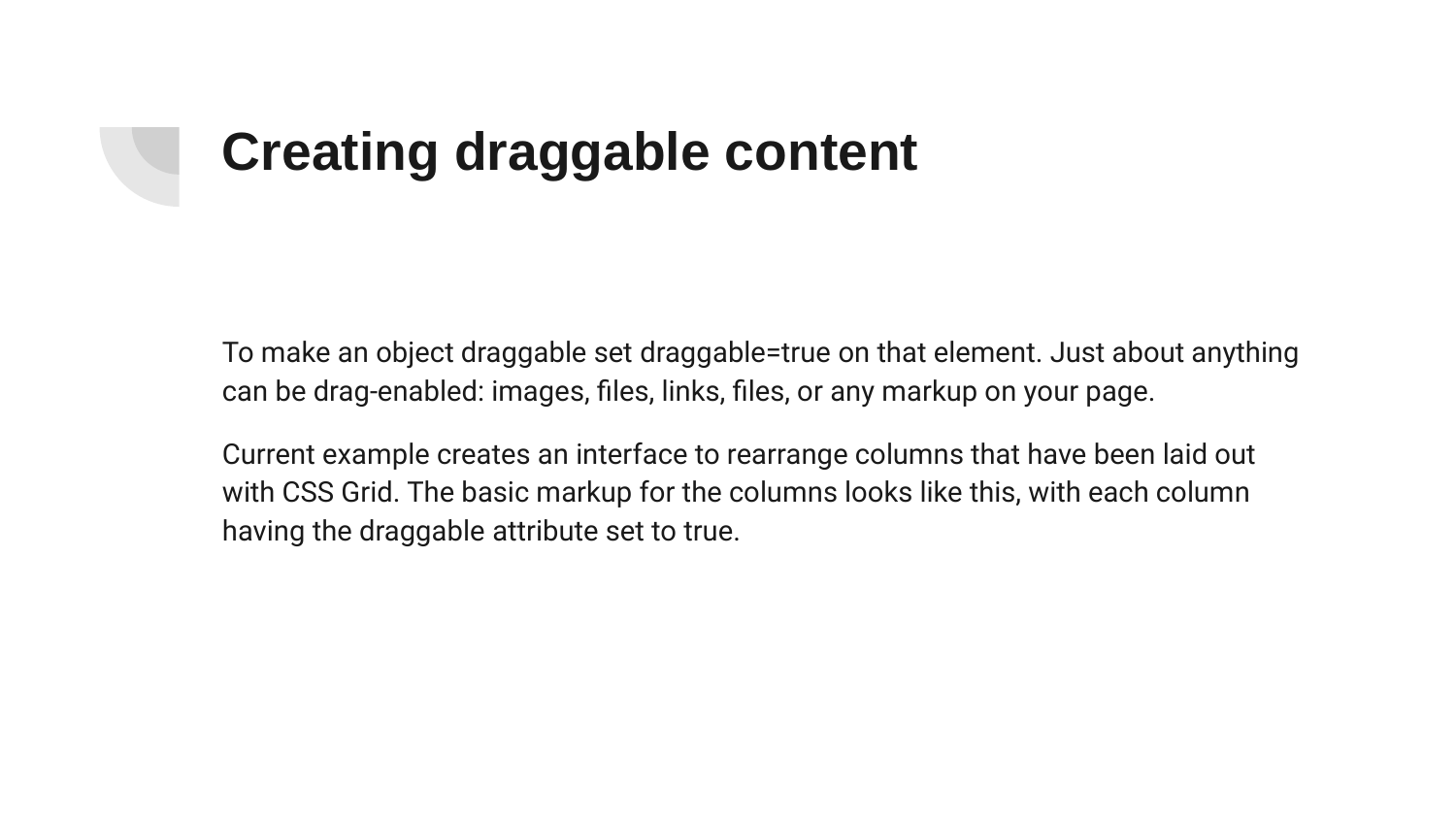

# Creating draggable content

To make an object draggable set draggable=true on that element. Just about anything can be drag-enabled: images, files, links, files, or any markup on your page.
Current example creates an interface to rearrange columns that have been laid out with CSS Grid. The basic markup for the columns looks like this, with each column having the draggable attribute set to true.